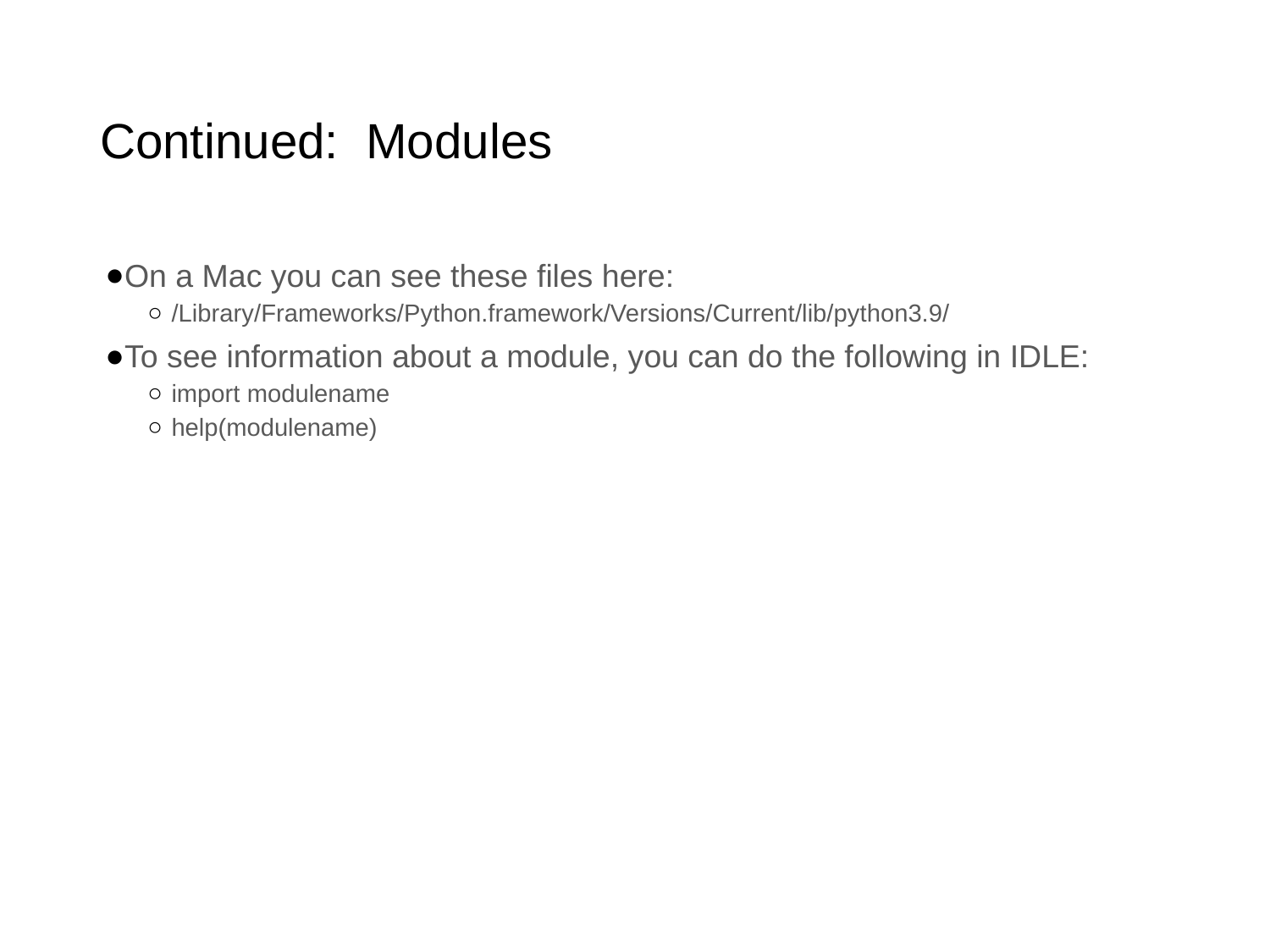

# Continued:  Modules
On a Mac you can see these files here:
/Library/Frameworks/Python.framework/Versions/Current/lib/python3.9/
To see information about a module, you can do the following in IDLE:
import modulename
help(modulename)